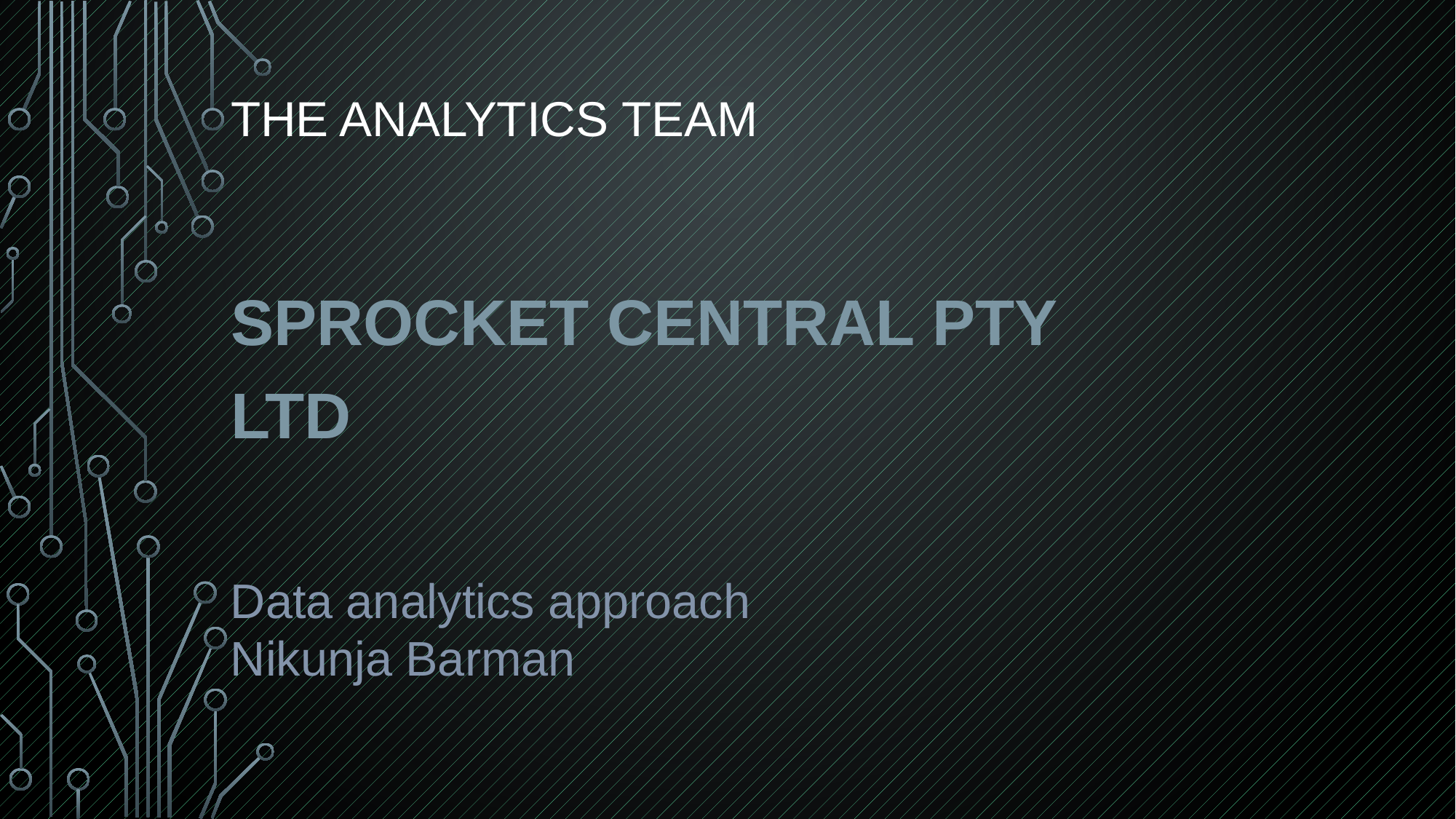

# The Analytics Team
Sprocket Central Pty Ltd

Data analytics approach
Nikunja Barman